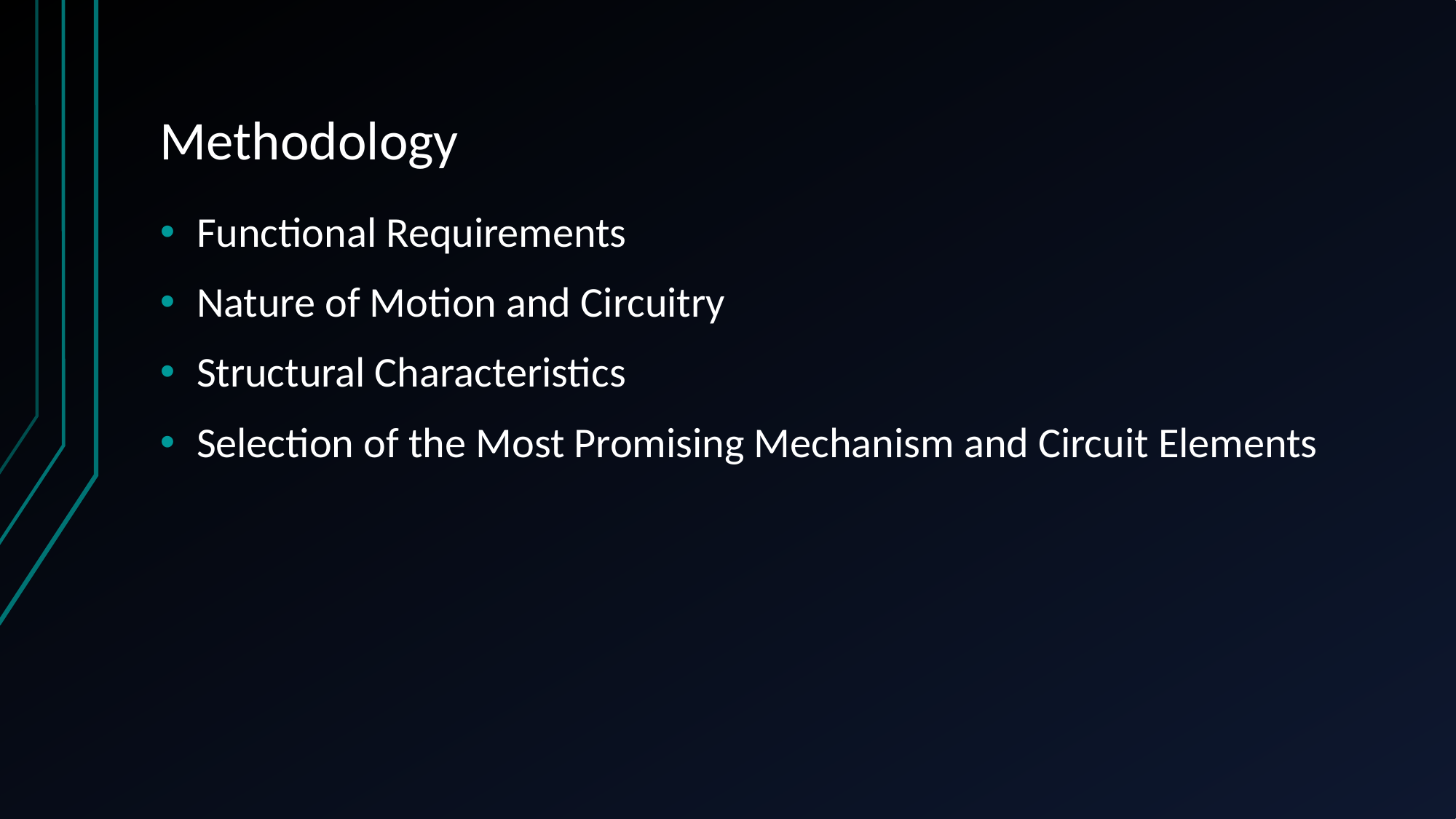

# Methodology
Functional Requirements
Nature of Motion and Circuitry
Structural Characteristics
Selection of the Most Promising Mechanism and Circuit Elements